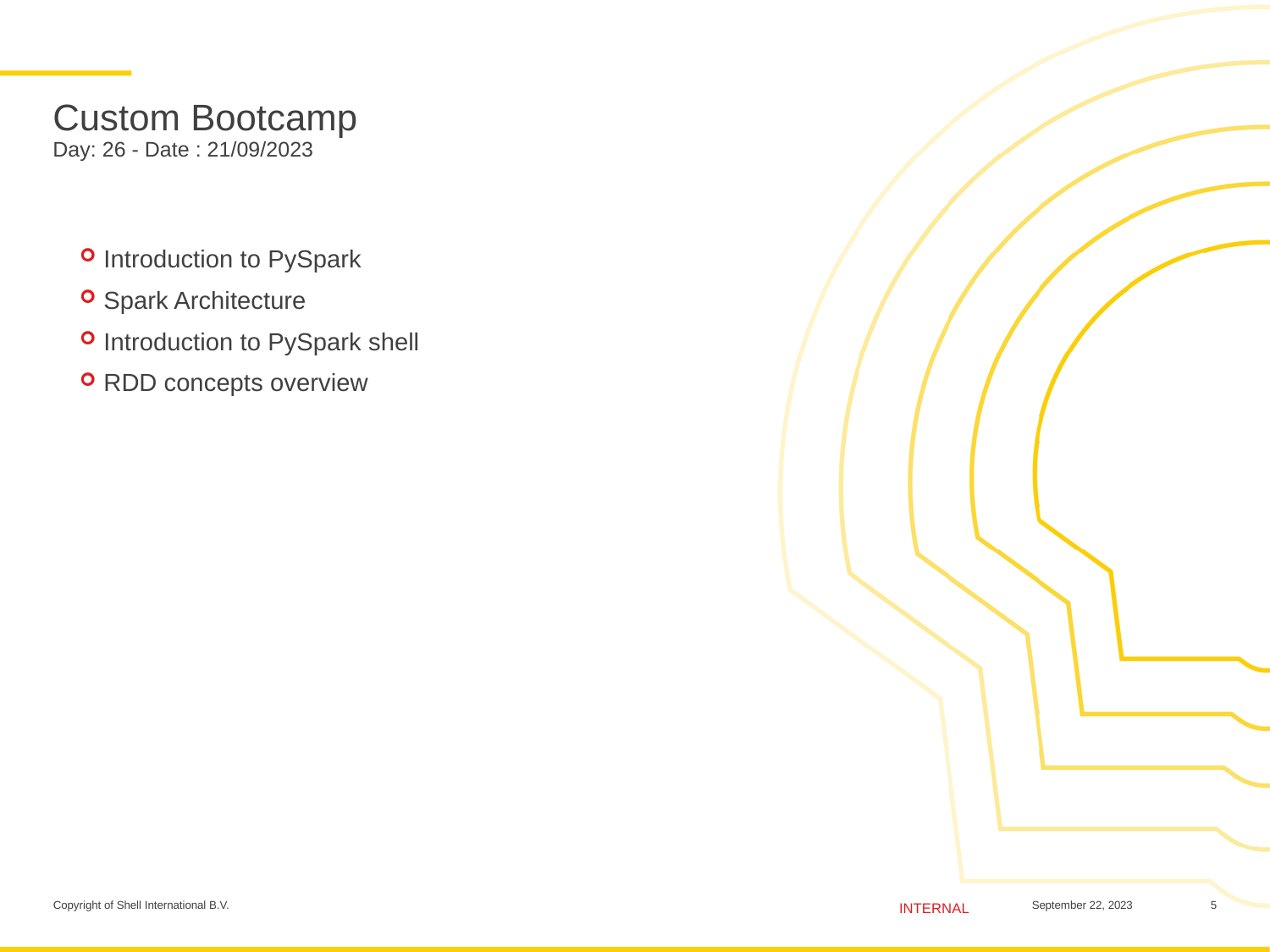

# Custom Bootcamp Day: 26 - Date : 21/09/2023
Introduction to PySpark
Spark Architecture
Introduction to PySpark shell
RDD concepts overview

5
September 22, 2023